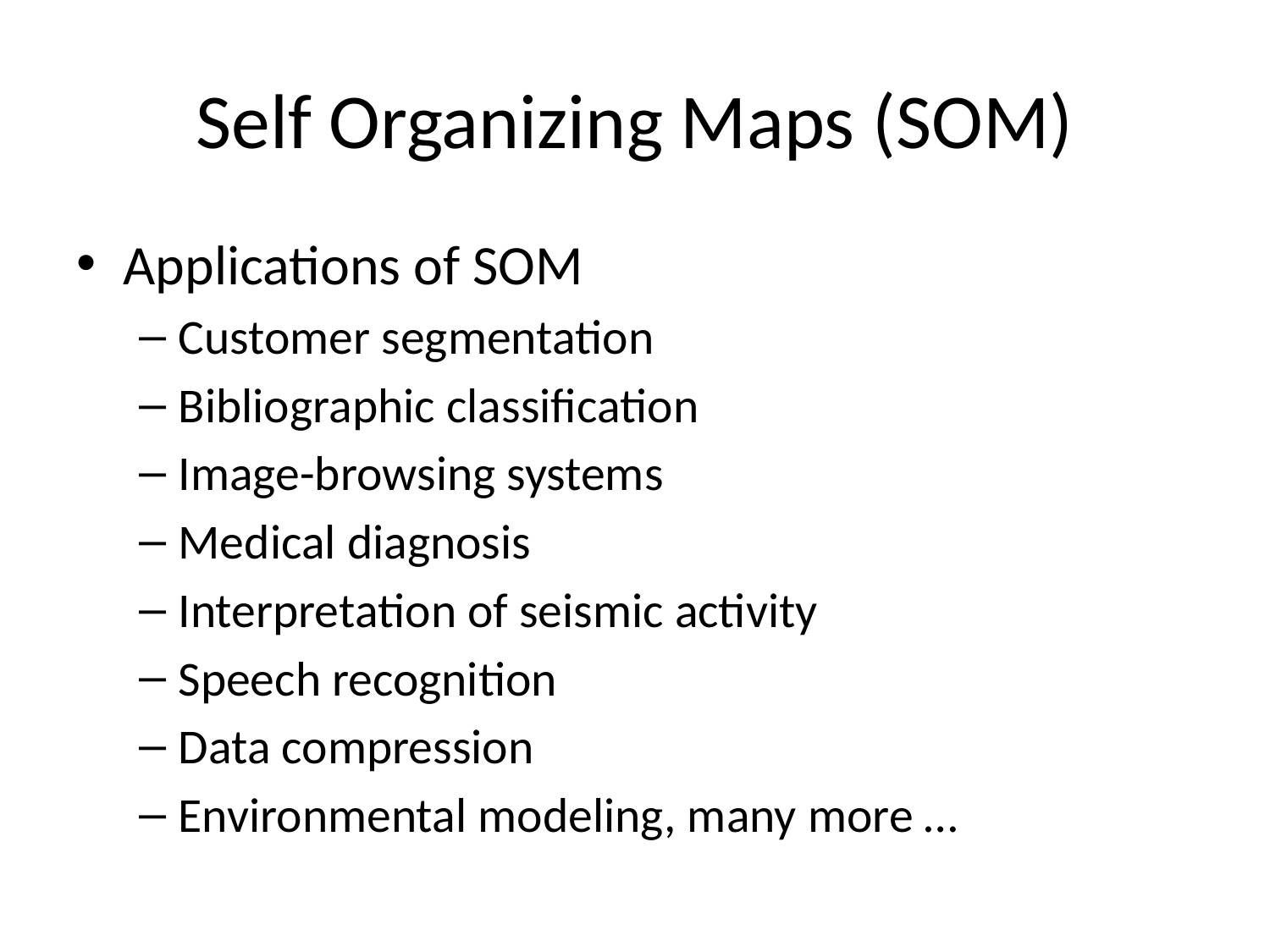

# Self Organizing Maps (SOM)
Applications of SOM
Customer segmentation
Bibliographic classification
Image-browsing systems
Medical diagnosis
Interpretation of seismic activity
Speech recognition
Data compression
Environmental modeling, many more …